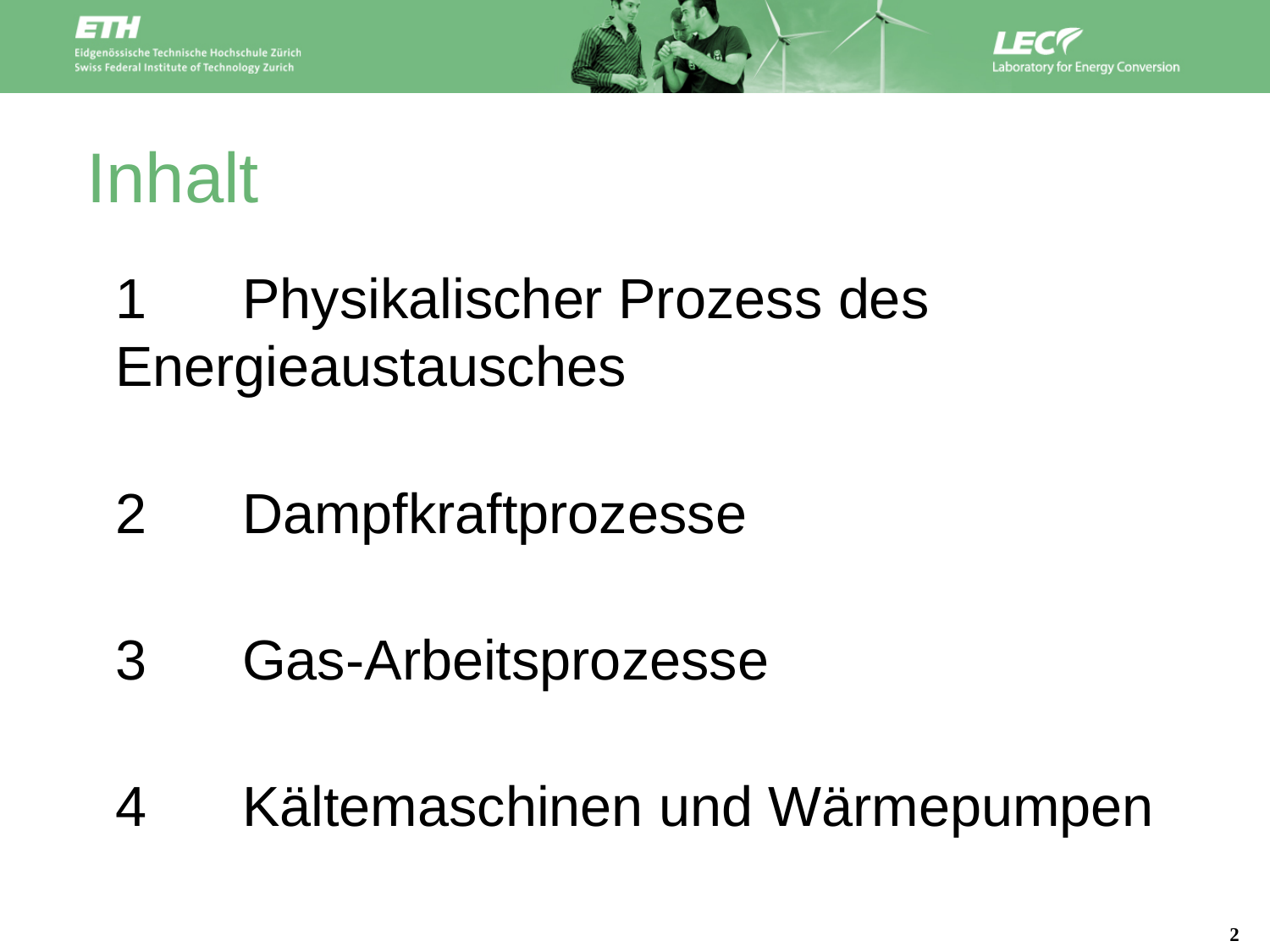

# Inhalt
	1	Physikalischer Prozess des 	Energieaustausches
2	Dampfkraftprozesse
3	Gas-Arbeitsprozesse
4	Kältemaschinen und Wärmepumpen
11/2/21
2